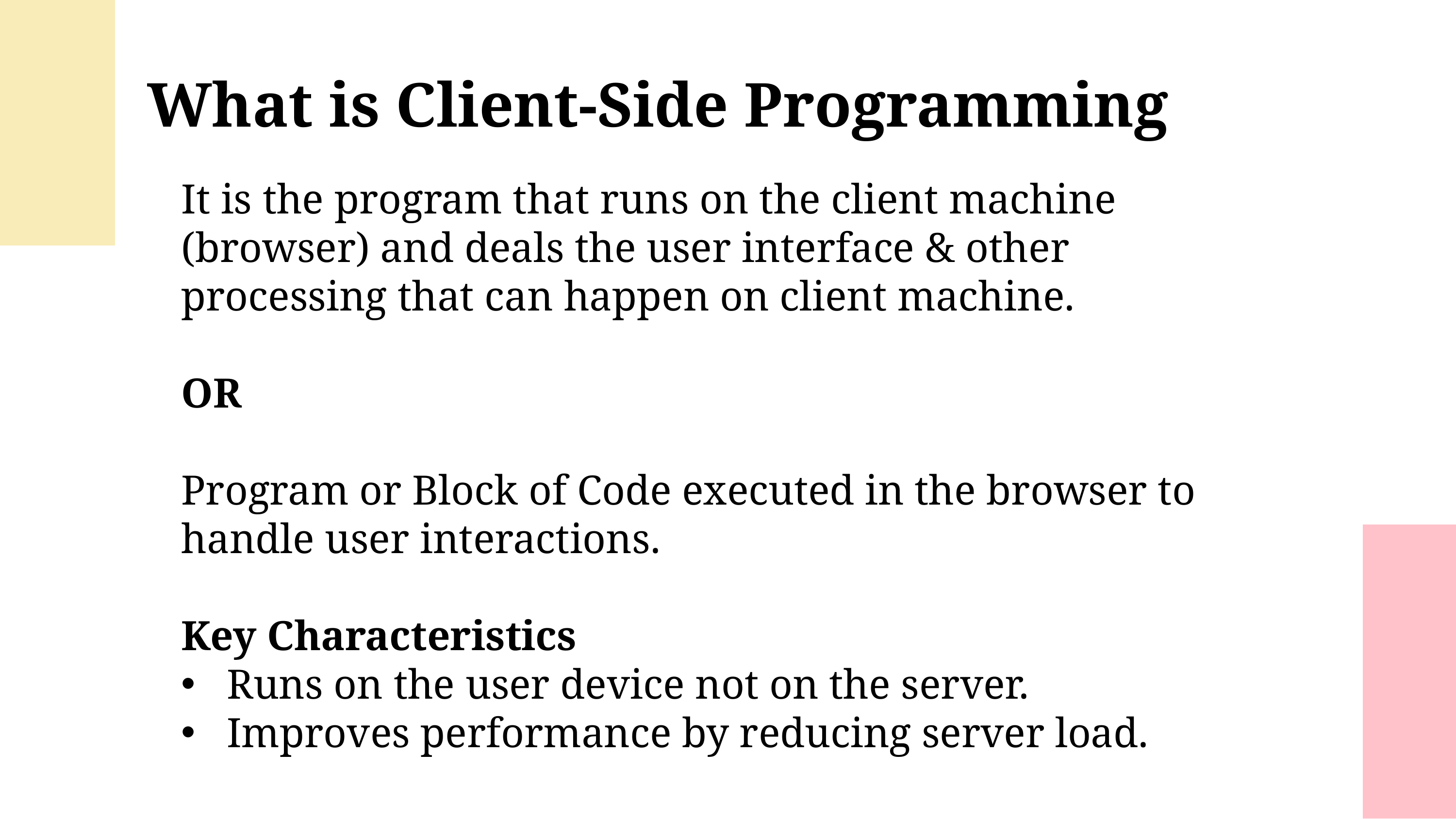

What is Client-Side Programming
It is the program that runs on the client machine (browser) and deals the user interface & other processing that can happen on client machine.

OR
Program or Block of Code executed in the browser to handle user interactions.

Key Characteristics
Runs on the user device not on the server.
Improves performance by reducing server load.